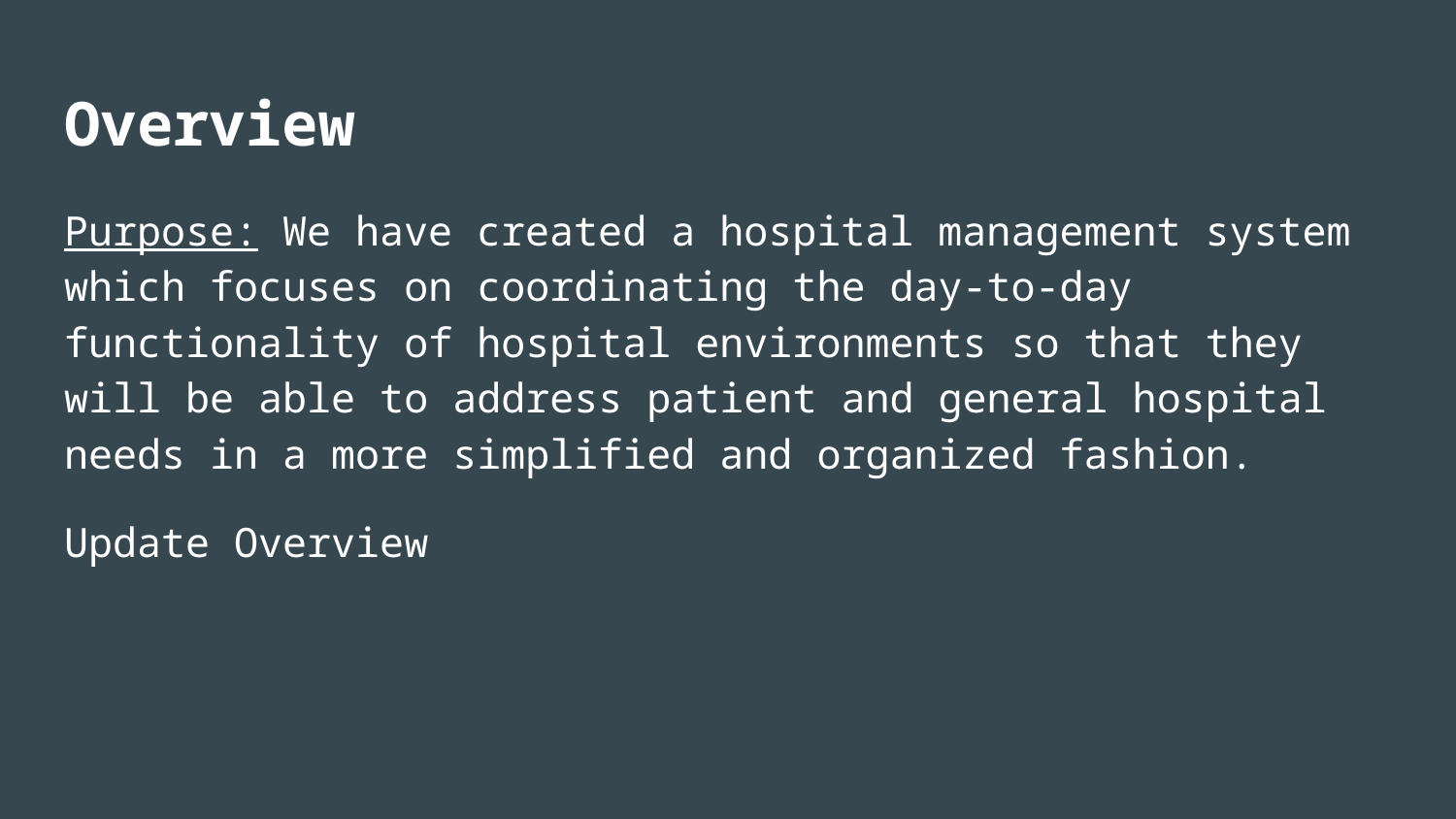

# Overview
Purpose: We have created a hospital management system which focuses on coordinating the day-to-day functionality of hospital environments so that they will be able to address patient and general hospital needs in a more simplified and organized fashion.
Update Overview